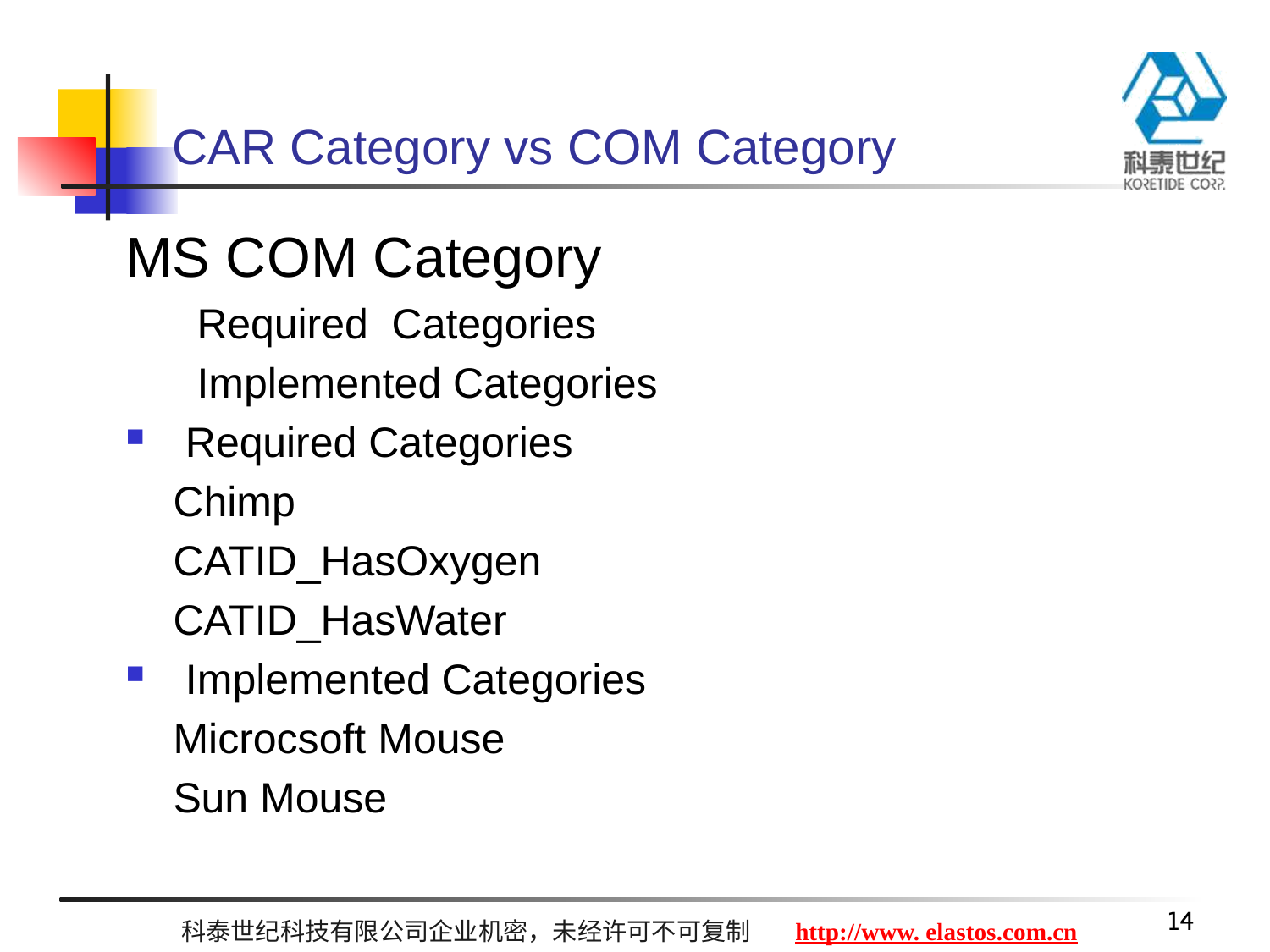

# CAR Category vs COM Category
MS COM Category
      Required  Categories
      Implemented Categories
 Required Categories
    Chimp
    CATID_HasOxygen
    CATID_HasWater
 Implemented Categories
    Microcsoft Mouse
    Sun Mouse
14